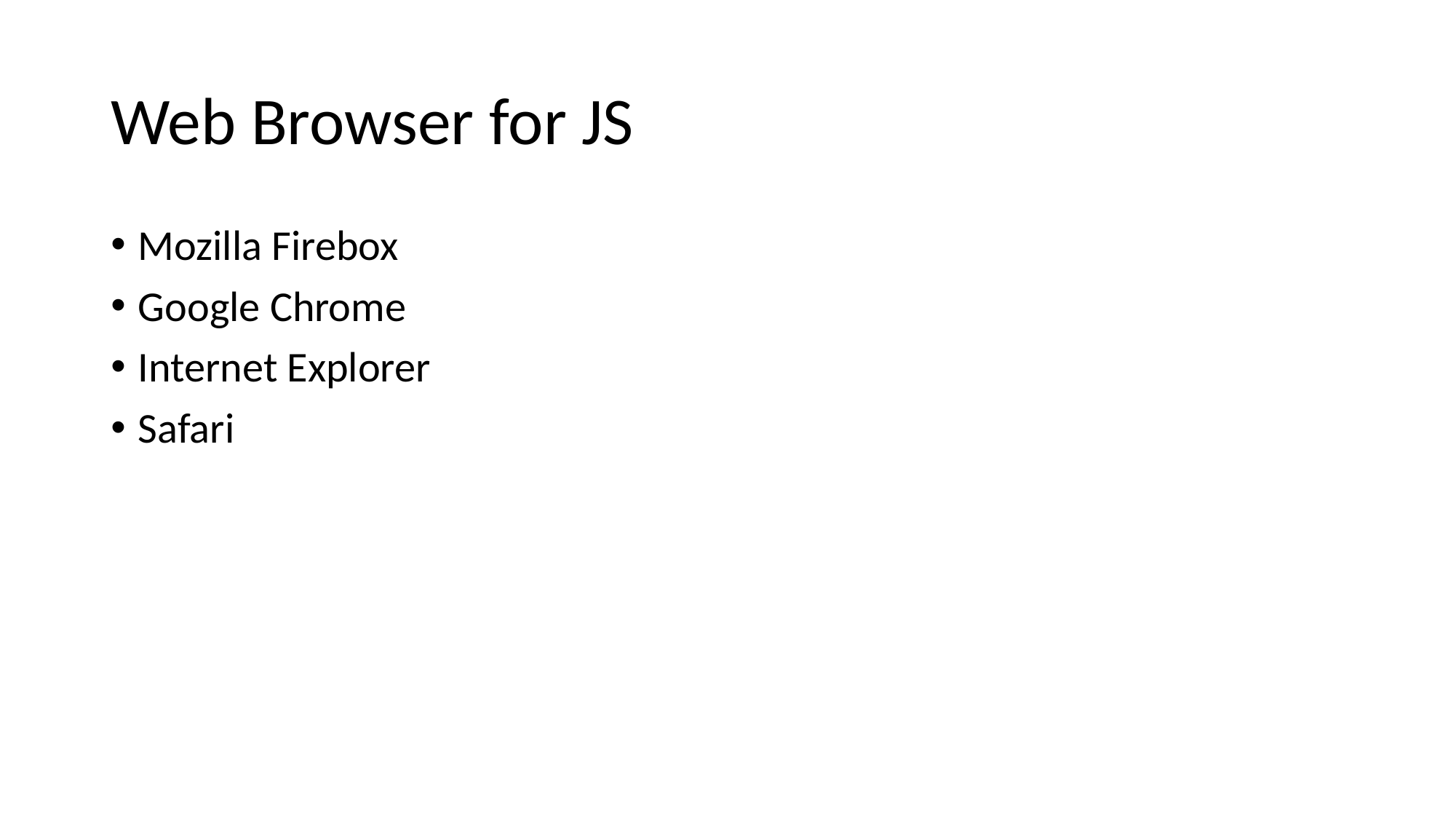

# Web Browser for JS
Mozilla Firebox
Google Chrome
Internet Explorer
Safari